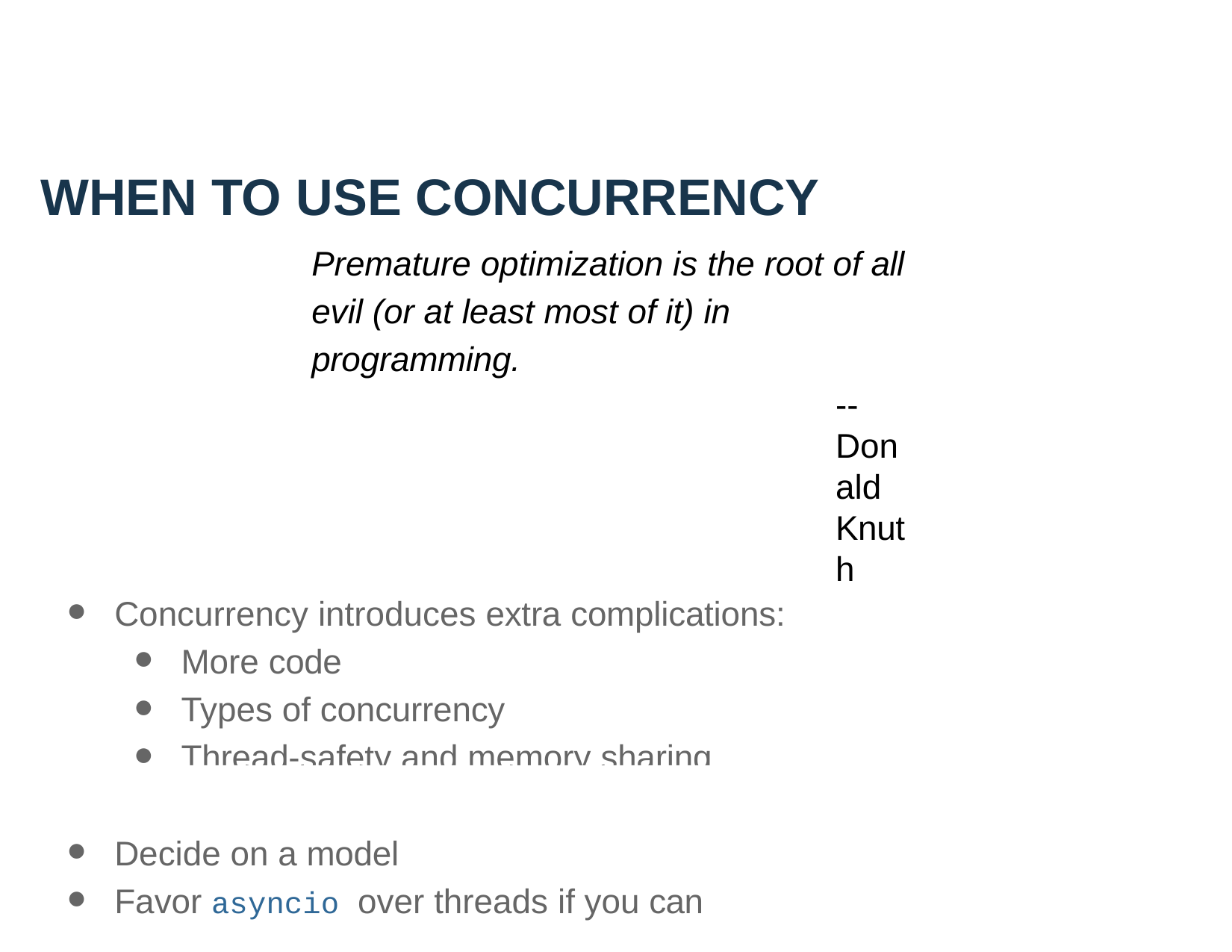

# WHEN TO USE CONCURRENCY
Premature optimization is the root of all evil (or at least most of it) in programming.
-- Donald Knuth
Concurrency introduces extra complications:
More code
Types of concurrency
Thread-safety and memory sharing
Ask yourself: do you really need it?
Decide on a model
Favor asyncio over threads if you can